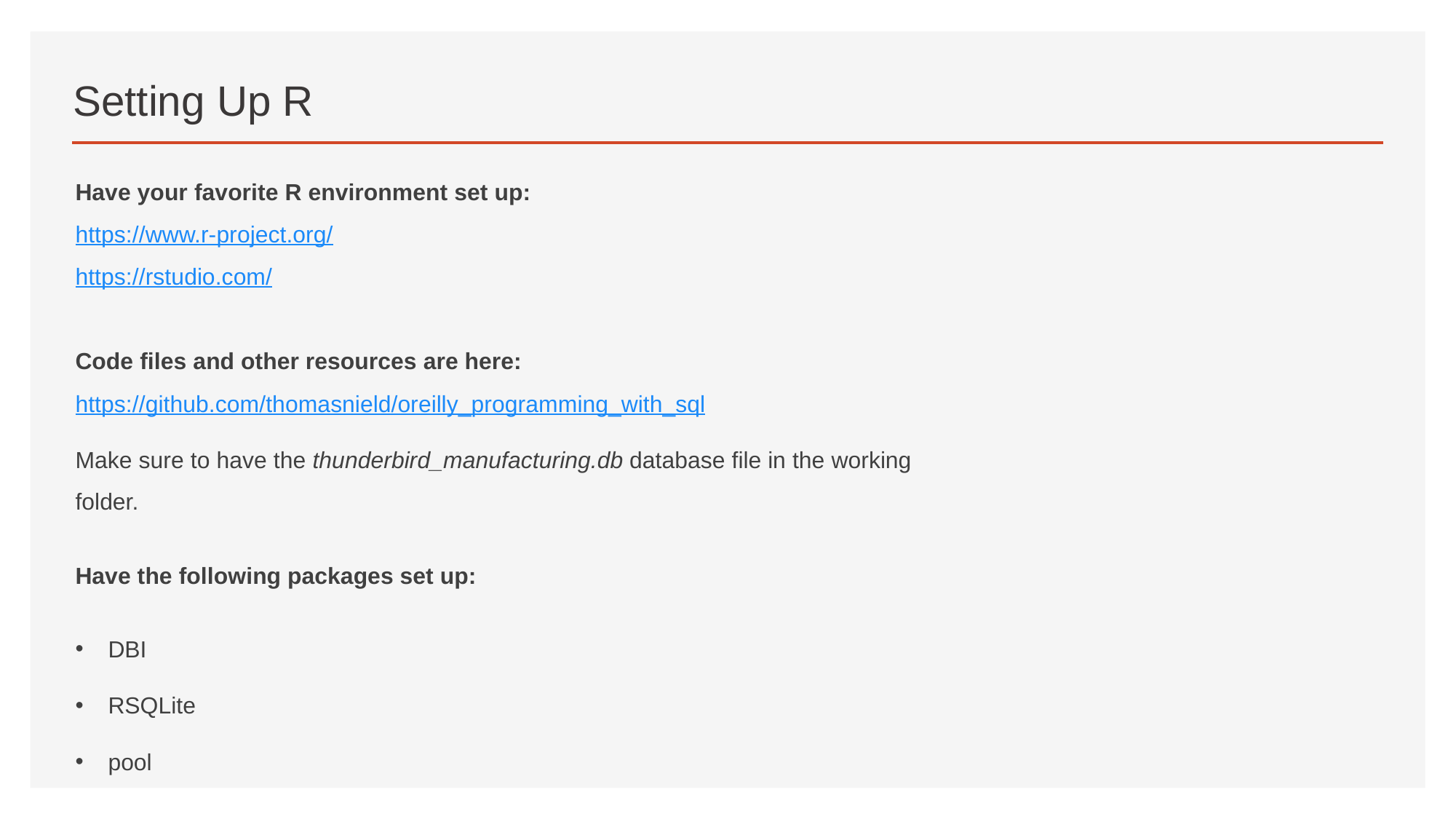

# Setting Up R
Have your favorite R environment set up:
https://www.r-project.org/
https://rstudio.com/

Code files and other resources are here:
https://github.com/thomasnield/oreilly_programming_with_sql
Make sure to have the thunderbird_manufacturing.db database file in the working folder.
Have the following packages set up:
DBI
RSQLite
pool